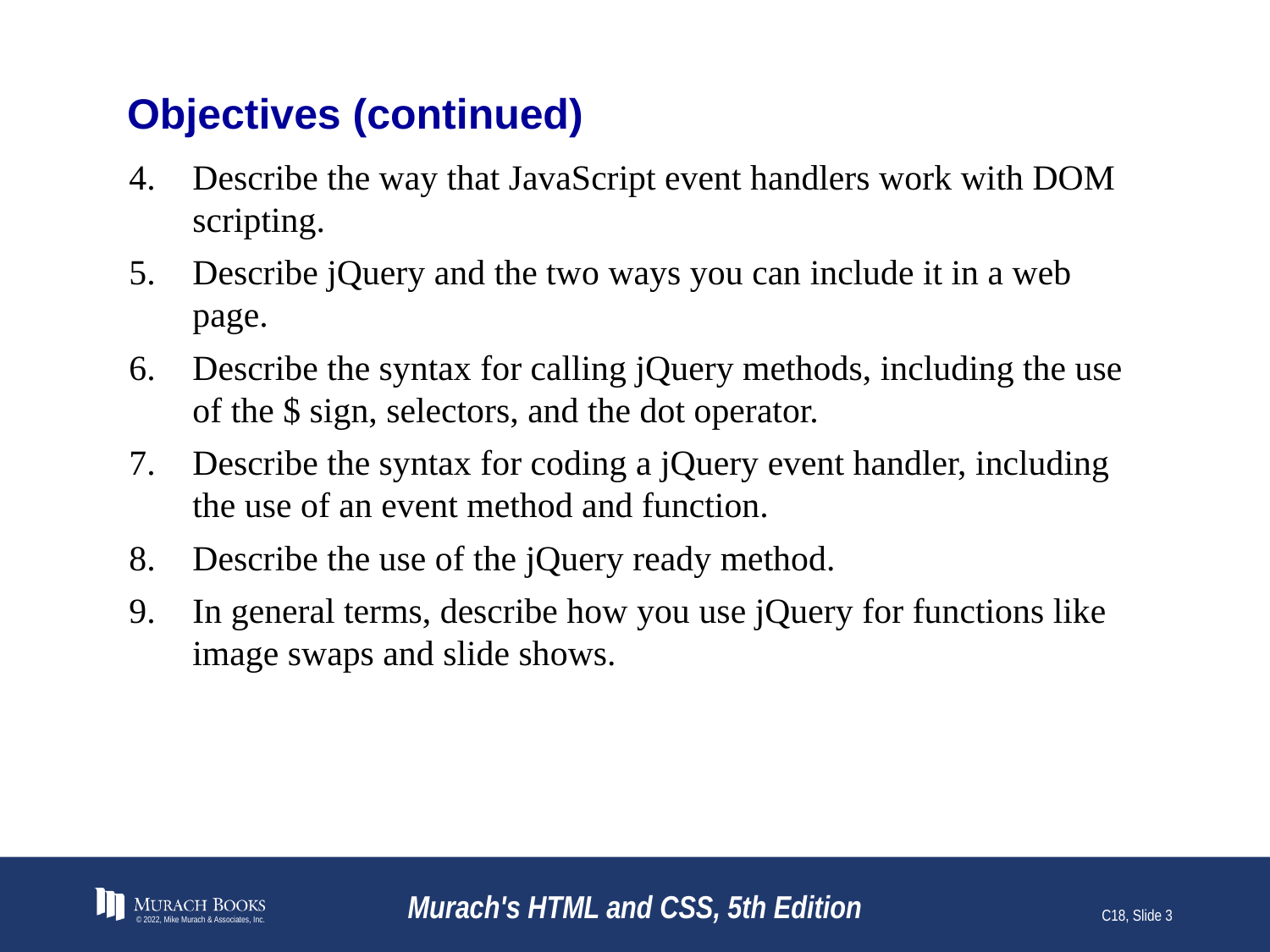

# Objectives (continued)
Describe the way that JavaScript event handlers work with DOM scripting.
Describe jQuery and the two ways you can include it in a web page.
Describe the syntax for calling jQuery methods, including the use of the $ sign, selectors, and the dot operator.
Describe the syntax for coding a jQuery event handler, including the use of an event method and function.
Describe the use of the jQuery ready method.
In general terms, describe how you use jQuery for functions like image swaps and slide shows.

© 2022, Mike Murach & Associates, Inc.
Murach's HTML and CSS, 5th Edition

C18, Slide 3